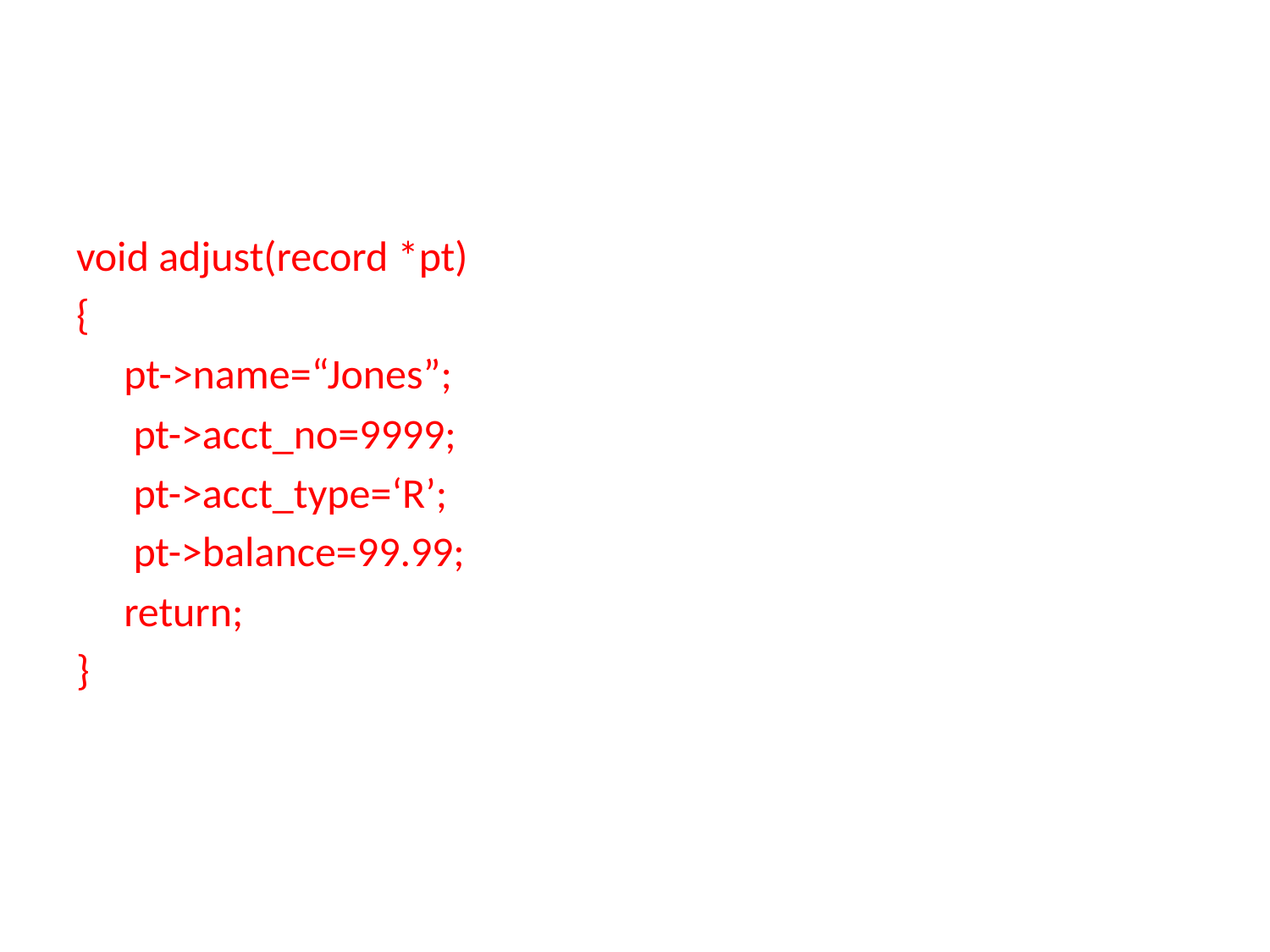

#
void adjust(record *pt)
{
	pt->name=“Jones”;
	 pt->acct_no=9999;
	 pt->acct_type=‘R’;
	 pt->balance=99.99;
	return;
}